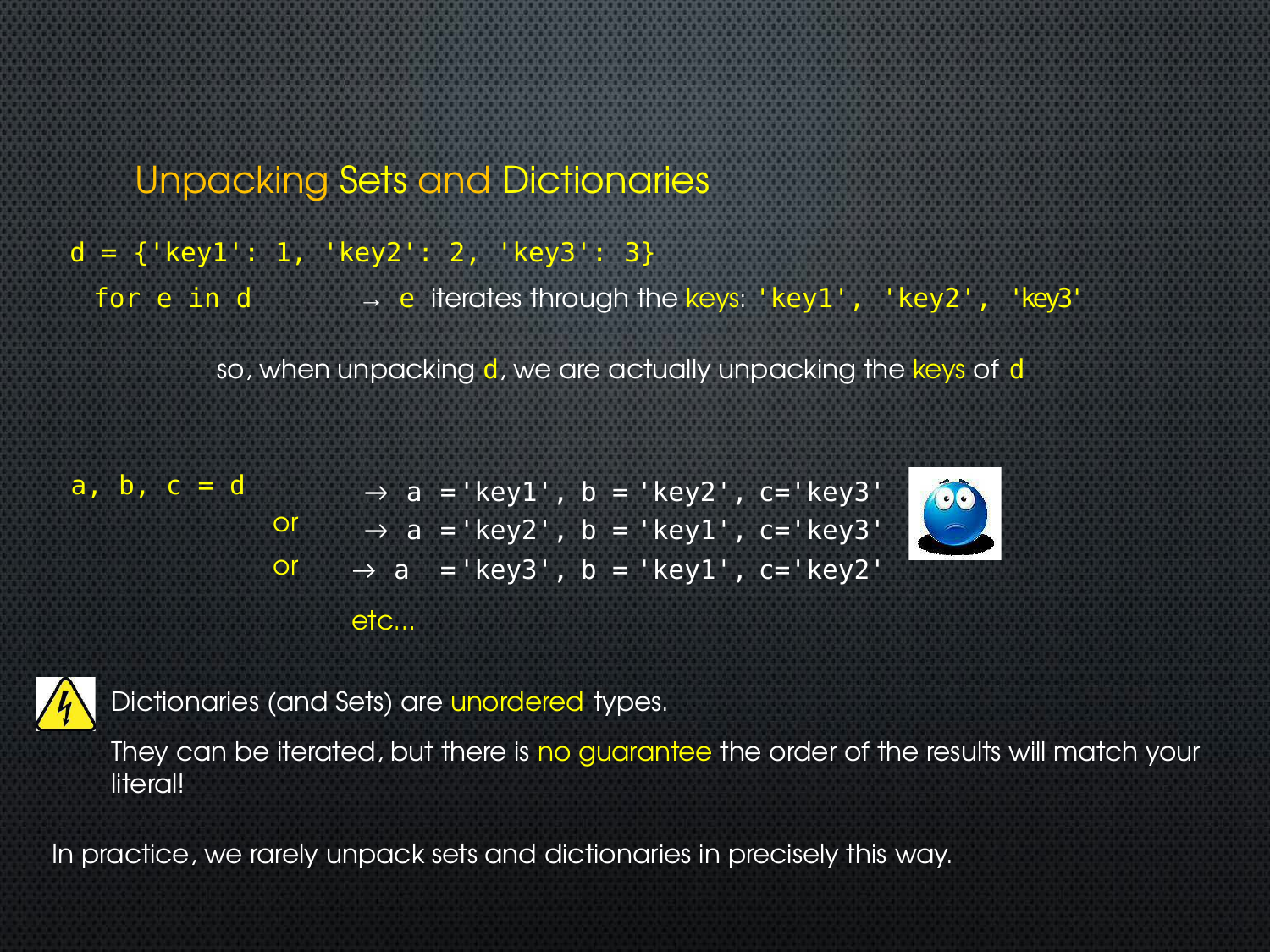

Unpacking Sets and Dictionaries
d = {'key1': 1, 'key2': 2, 'key3': 3}
for e in d
→  e iterates through the keys: 'key1', 'key2', 'key3'
so, when unpacking d, we are actually unpacking the keys of d
a, b, c = d

|  | → a | = | 'key1', | b | = | 'key2', | c='key3' |
| --- | --- | --- | --- | --- | --- | --- | --- |
| or | → a | = | 'key2', | b | = | 'key1', | c='key3' |
| or | → a etc… | = | 'key3', | b | = | 'key1', | c='key2' |

Dictionaries (and Sets) are unordered types.
They can be iterated, but there is no guarantee the order of the results will match your literal!

In practice, we rarely unpack sets and dictionaries in precisely this way.